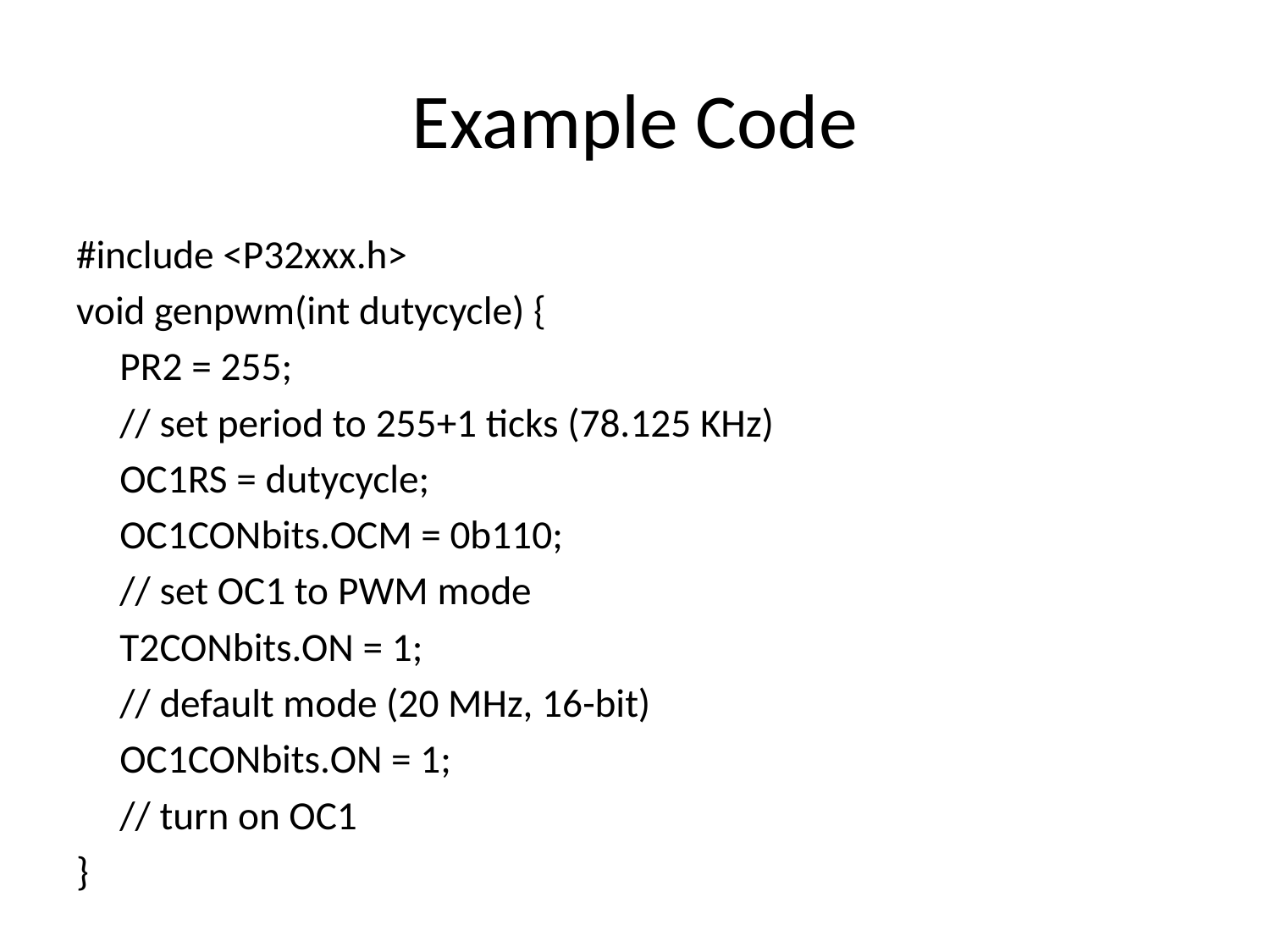

# Example Code
#include <P32xxx.h>
void genpwm(int dutycycle) {
	PR2 = 255;
	// set period to 255+1 ticks (78.125 KHz)
	OC1RS = dutycycle;
	OC1CONbits.OCM = 0b110;
	// set OC1 to PWM mode
	T2CONbits.ON = 1;
	// default mode (20 MHz, 16-bit)
	OC1CONbits.ON = 1;
	// turn on OC1
}